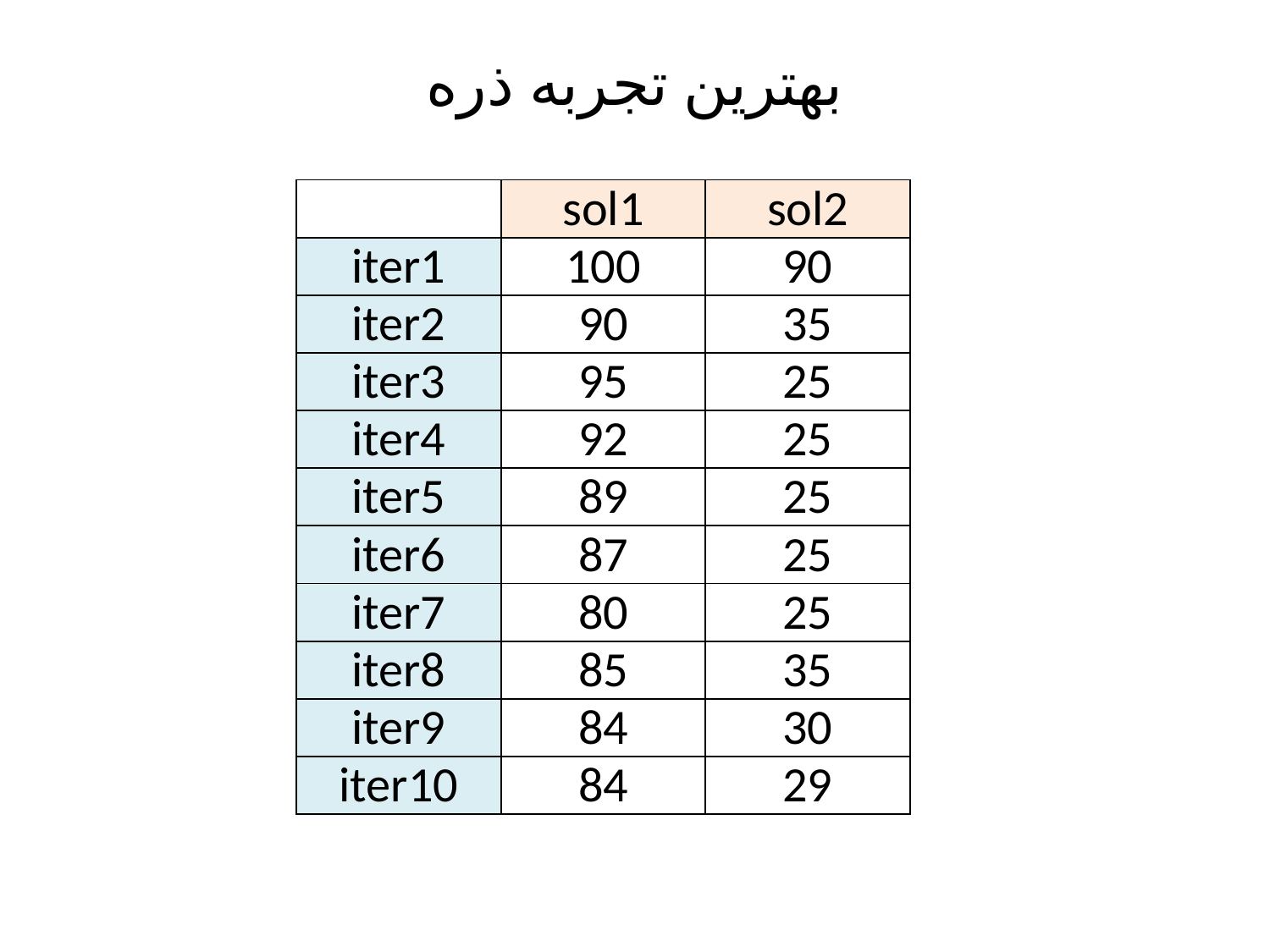

# بهترین تجربه ذره
|  | sol1 | sol2 |
| --- | --- | --- |
| iter1 | 100 | 90 |
| iter2 | 90 | 35 |
| iter3 | 95 | 25 |
| iter4 | 92 | 25 |
| iter5 | 89 | 25 |
| iter6 | 87 | 25 |
| iter7 | 80 | 25 |
| iter8 | 85 | 35 |
| iter9 | 84 | 30 |
| iter10 | 84 | 29 |